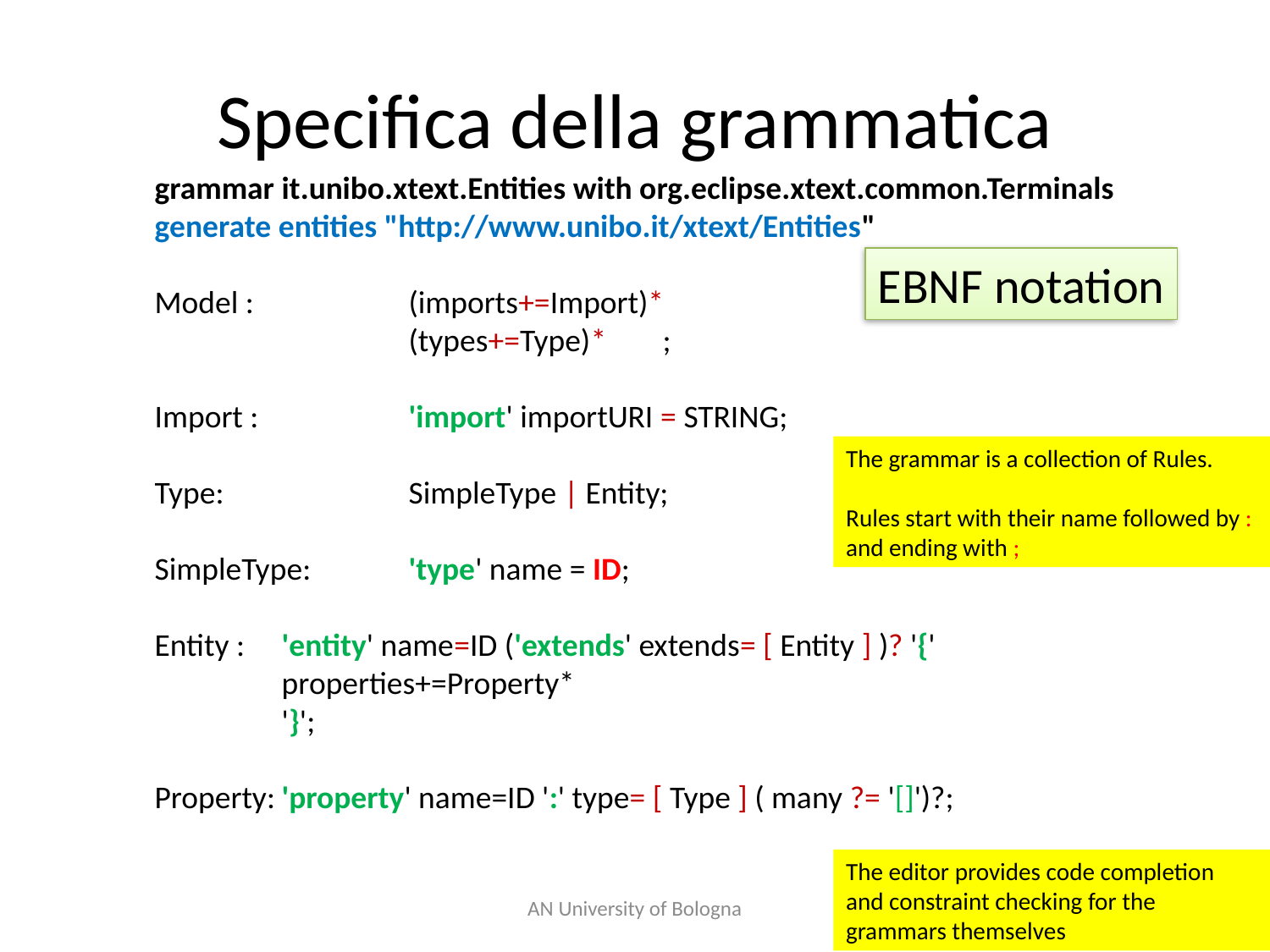

# Specifica della grammatica
grammar it.unibo.xtext.Entities with org.eclipse.xtext.common.Terminals
generate entities "http://www.unibo.it/xtext/Entities"

Model :		(imports+=Import)*
		(types+=Type)*	;

Import :		'import' importURI = STRING;

Type:		SimpleType | Entity;

SimpleType:	'type' name = ID;

Entity :	'entity' name=ID ('extends' extends= [ Entity ] )? '{'
	properties+=Property*
	'}';

Property:	'property' name=ID ':' type= [ Type ] ( many ?= '[]')?;
EBNF notation
The grammar is a collection of Rules.

Rules start with their name followed by : and ending with ;
The editor provides code completion and constraint checking for the grammars themselves
AN University of Bologna